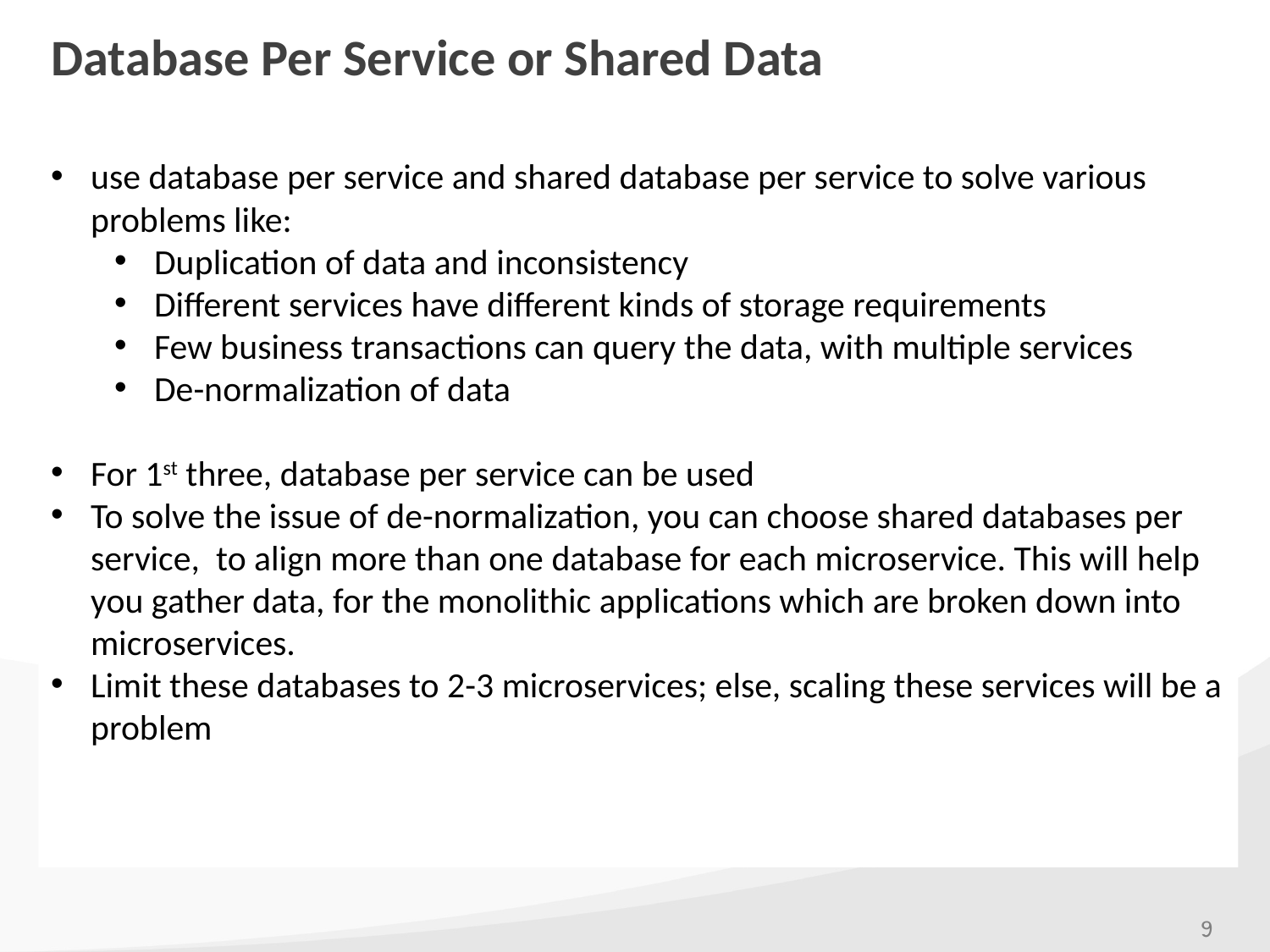

# Database Per Service or Shared Data
use database per service and shared database per service to solve various problems like:
Duplication of data and inconsistency
Different services have different kinds of storage requirements
Few business transactions can query the data, with multiple services
De-normalization of data

For 1st three, database per service can be used
To solve the issue of de-normalization, you can choose shared databases per service,  to align more than one database for each microservice. This will help you gather data, for the monolithic applications which are broken down into microservices.
Limit these databases to 2-3 microservices; else, scaling these services will be a problem